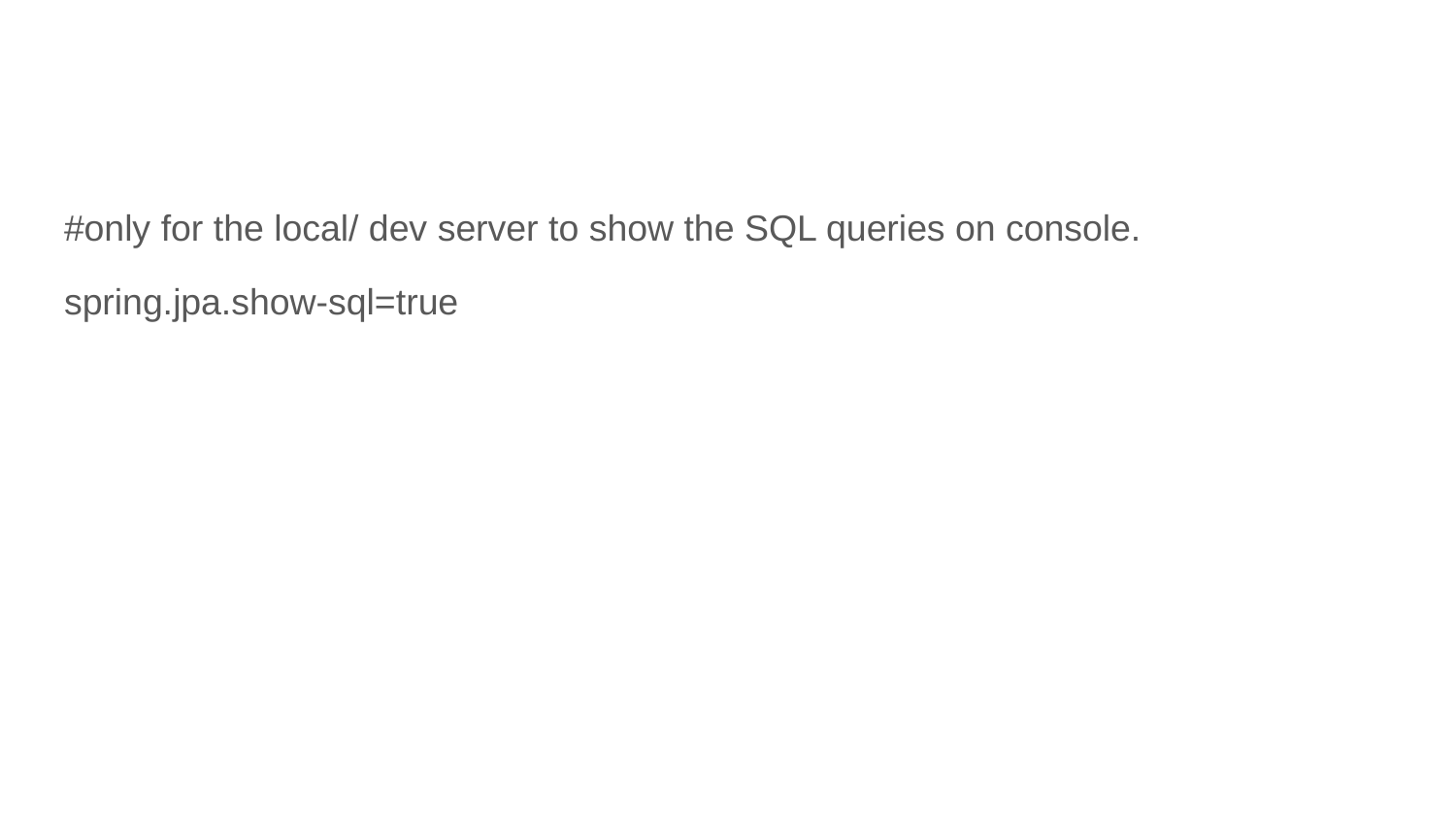

#
#only for the local/ dev server to show the SQL queries on console.
spring.jpa.show-sql=true